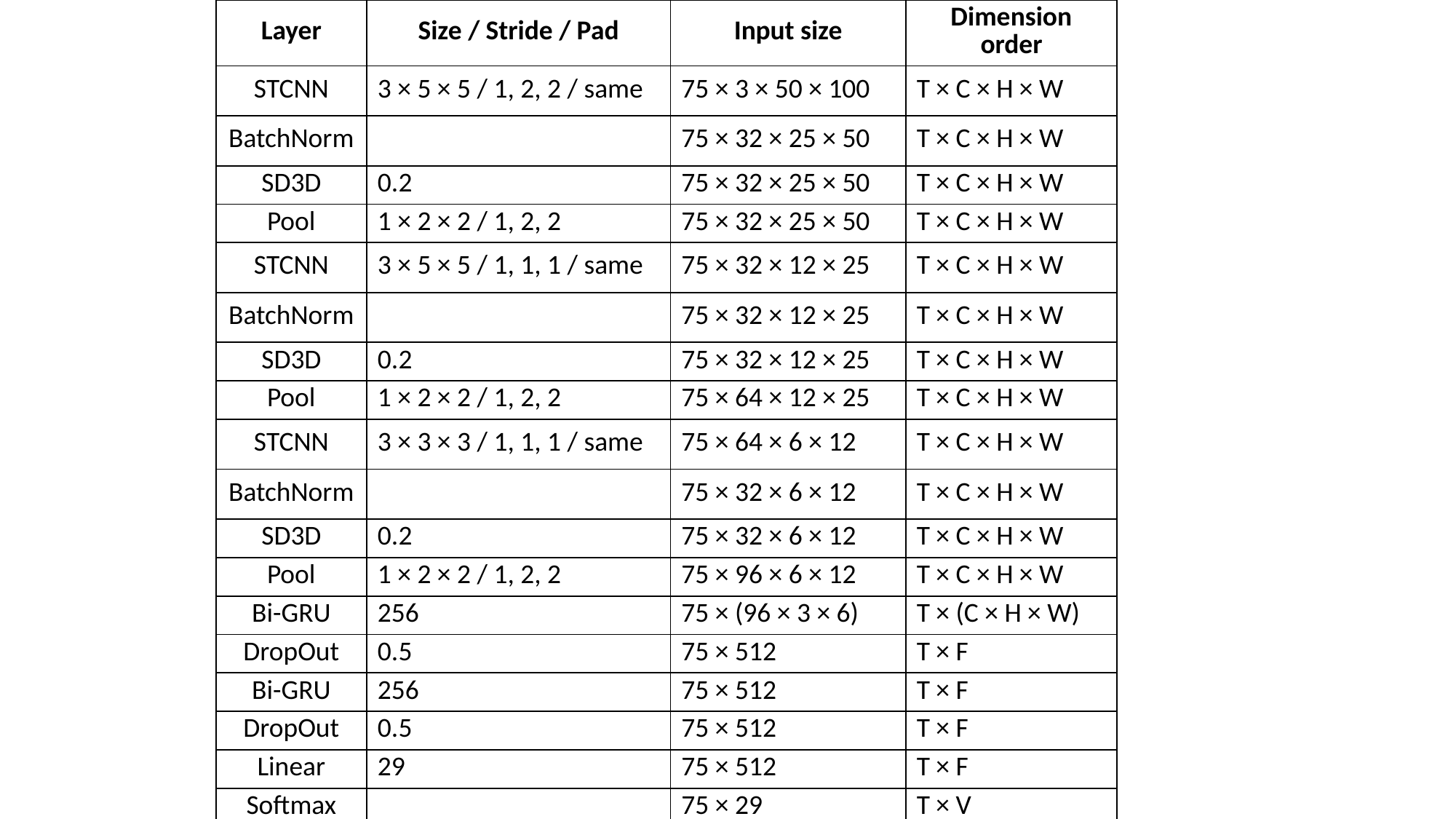

| Layer | Size / Stride / Pad | Input size | Dimension order |
| --- | --- | --- | --- |
| STCNN | 3 × 5 × 5 / 1, 2, 2 / same | 75 × 3 × 50 × 100 | T × C × H × W |
| BatchNorm |  | 75 × 32 × 25 × 50 | T × C × H × W |
| SD3D | 0.2 | 75 × 32 × 25 × 50 | T × C × H × W |
| Pool | 1 × 2 × 2 / 1, 2, 2 | 75 × 32 × 25 × 50 | T × C × H × W |
| STCNN | 3 × 5 × 5 / 1, 1, 1 / same | 75 × 32 × 12 × 25 | T × C × H × W |
| BatchNorm |  | 75 × 32 × 12 × 25 | T × C × H × W |
| SD3D | 0.2 | 75 × 32 × 12 × 25 | T × C × H × W |
| Pool | 1 × 2 × 2 / 1, 2, 2 | 75 × 64 × 12 × 25 | T × C × H × W |
| STCNN | 3 × 3 × 3 / 1, 1, 1 / same | 75 × 64 × 6 × 12 | T × C × H × W |
| BatchNorm |  | 75 × 32 × 6 × 12 | T × C × H × W |
| SD3D | 0.2 | 75 × 32 × 6 × 12 | T × C × H × W |
| Pool | 1 × 2 × 2 / 1, 2, 2 | 75 × 96 × 6 × 12 | T × C × H × W |
| Bi-GRU | 256 | 75 × (96 × 3 × 6) | T × (C × H × W) |
| DropOut | 0.5 | 75 × 512 | T × F |
| Bi-GRU | 256 | 75 × 512 | T × F |
| DropOut | 0.5 | 75 × 512 | T × F |
| Linear | 29 | 75 × 512 | T × F |
| Softmax |  | 75 × 29 | T × V |